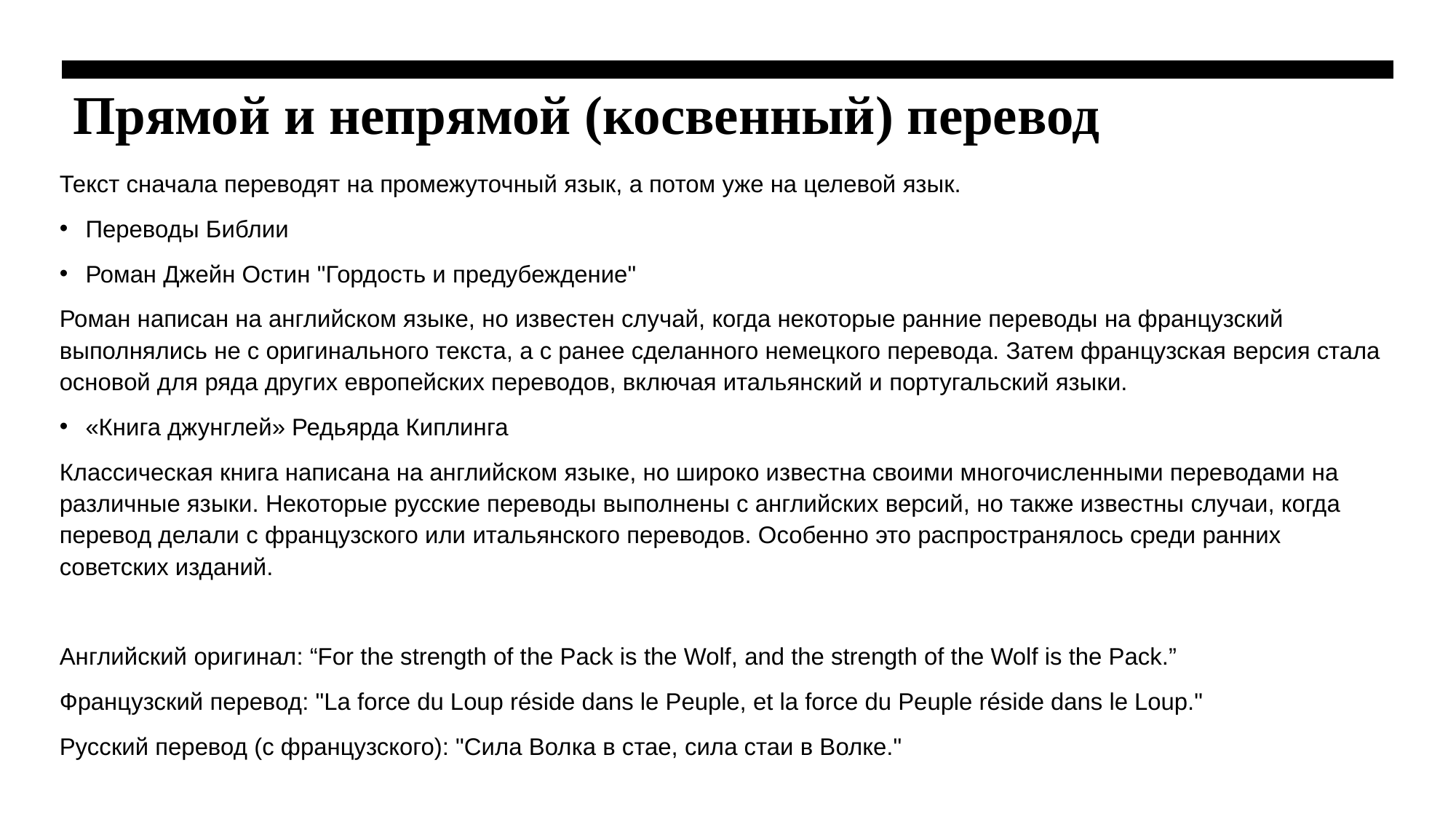

# Прямой и непрямой (косвенный) перевод
Текст сначала переводят на промежуточный язык, а потом уже на целевой язык.
Переводы Библии
Роман Джейн Остин "Гордость и предубеждение"
Роман написан на английском языке, но известен случай, когда некоторые ранние переводы на французский выполнялись не с оригинального текста, а с ранее сделанного немецкого перевода. Затем французская версия стала основой для ряда других европейских переводов, включая итальянский и португальский языки.
«Книга джунглей» Редьярда Киплинга
Классическая книга написана на английском языке, но широко известна своими многочисленными переводами на различные языки. Некоторые русские переводы выполнены с английских версий, но также известны случаи, когда перевод делали с французского или итальянского переводов. Особенно это распространялось среди ранних советских изданий.

Английский оригинал: “For the strength of the Pack is the Wolf, and the strength of the Wolf is the Pack.”
Французский перевод: "La force du Loup réside dans le Peuple, et la force du Peuple réside dans le Loup."
Русский перевод (с французского): "Сила Волка в стае, сила стаи в Волке."